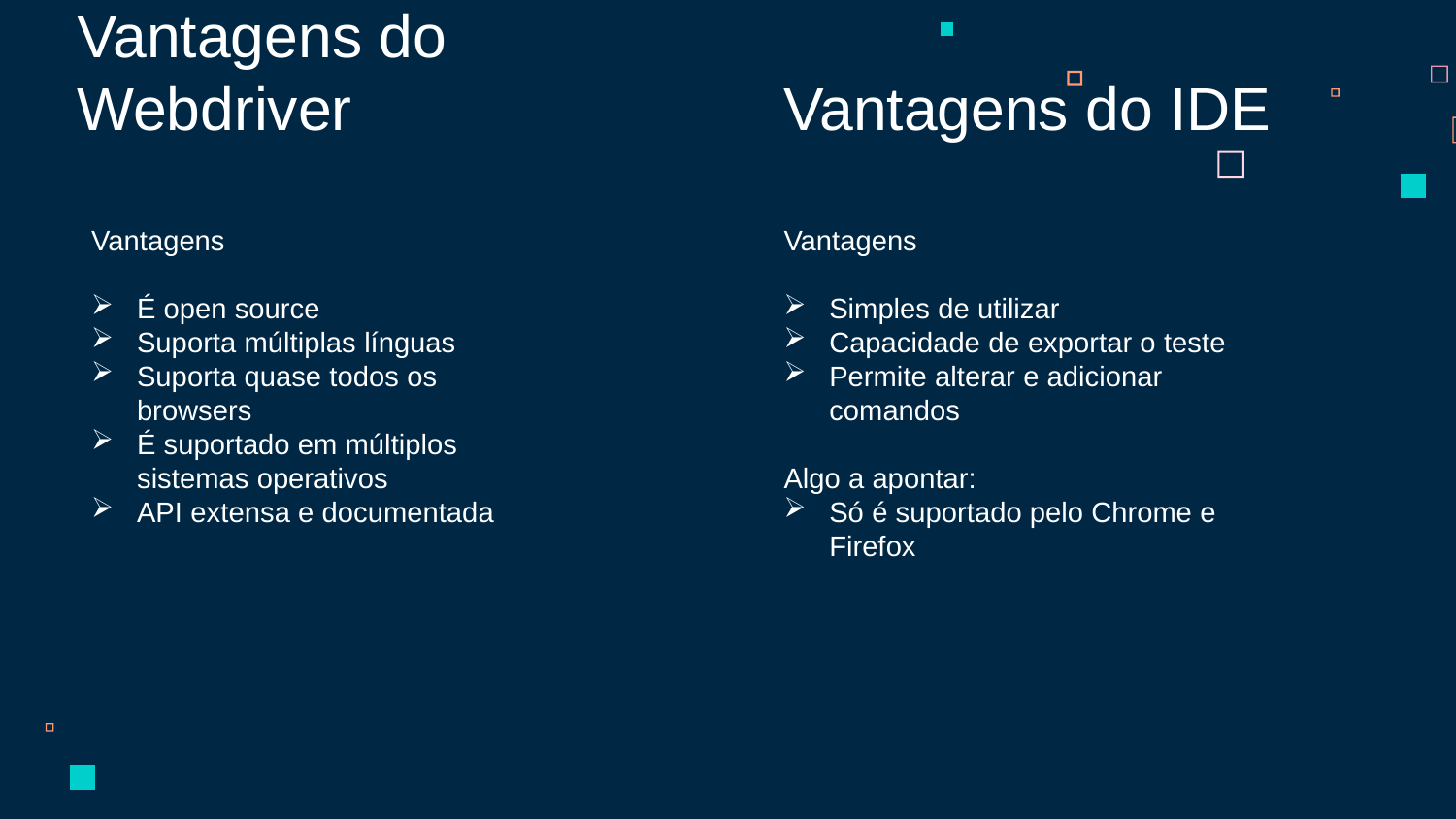

Vantagens do Webdriver
Vantagens do IDE
Vantagens

É open source
Suporta múltiplas línguas
Suporta quase todos os browsers
É suportado em múltiplos sistemas operativos
API extensa e documentada

Vantagens

Simples de utilizar
Capacidade de exportar o teste
Permite alterar e adicionar comandos

Algo a apontar:
Só é suportado pelo Chrome e Firefox